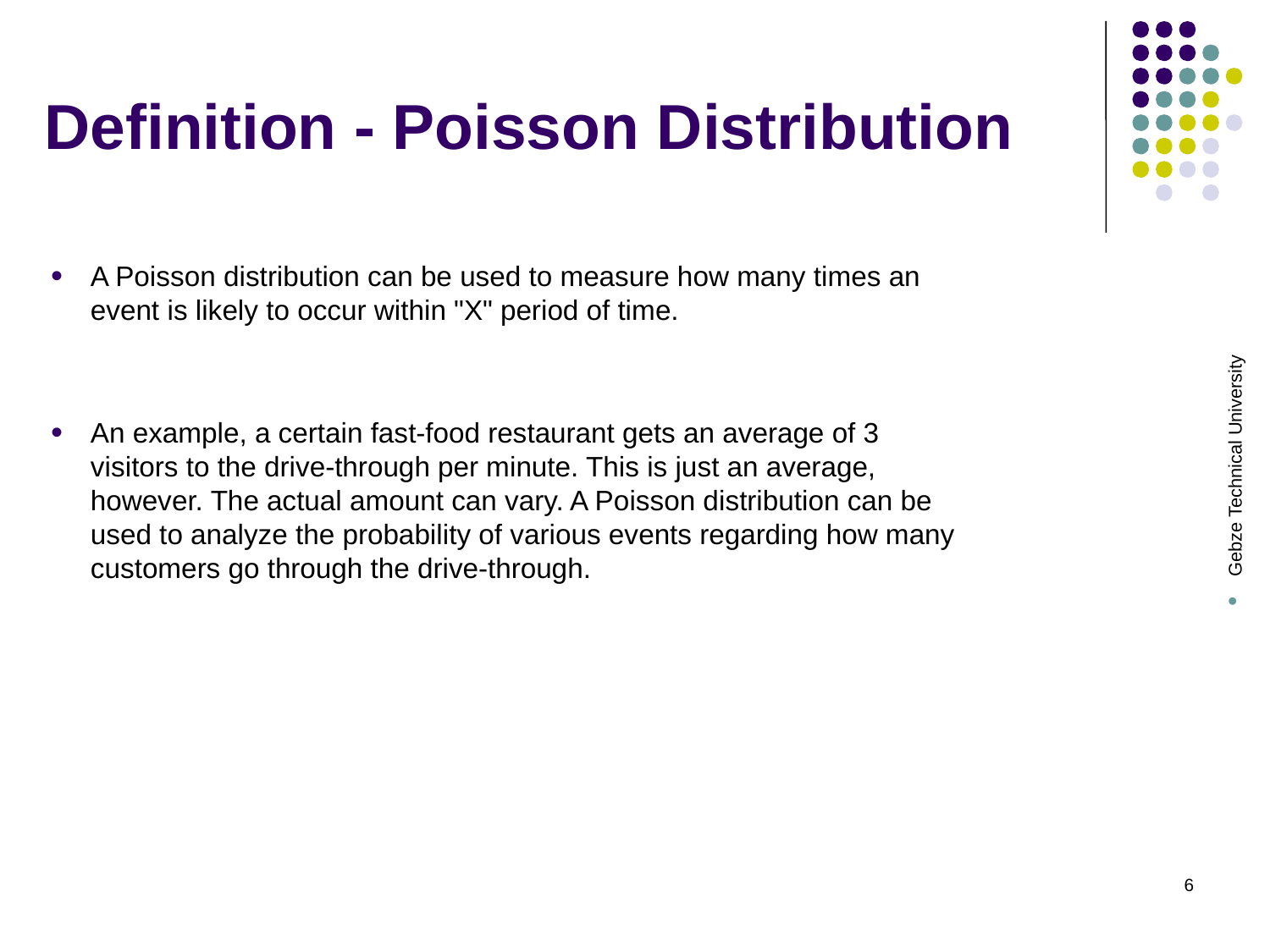

# Definition - Poisson Distribution

A Poisson distribution can be used to measure how many times an event is likely to occur within "X" period of time.

An example, a certain fast-food restaurant gets an average of 3 visitors to the drive-through per minute. This is just an average, however. The actual amount can vary. A Poisson distribution can be used to analyze the probability of various events regarding how many customers go through the drive-through.
Gebze Technical University
6